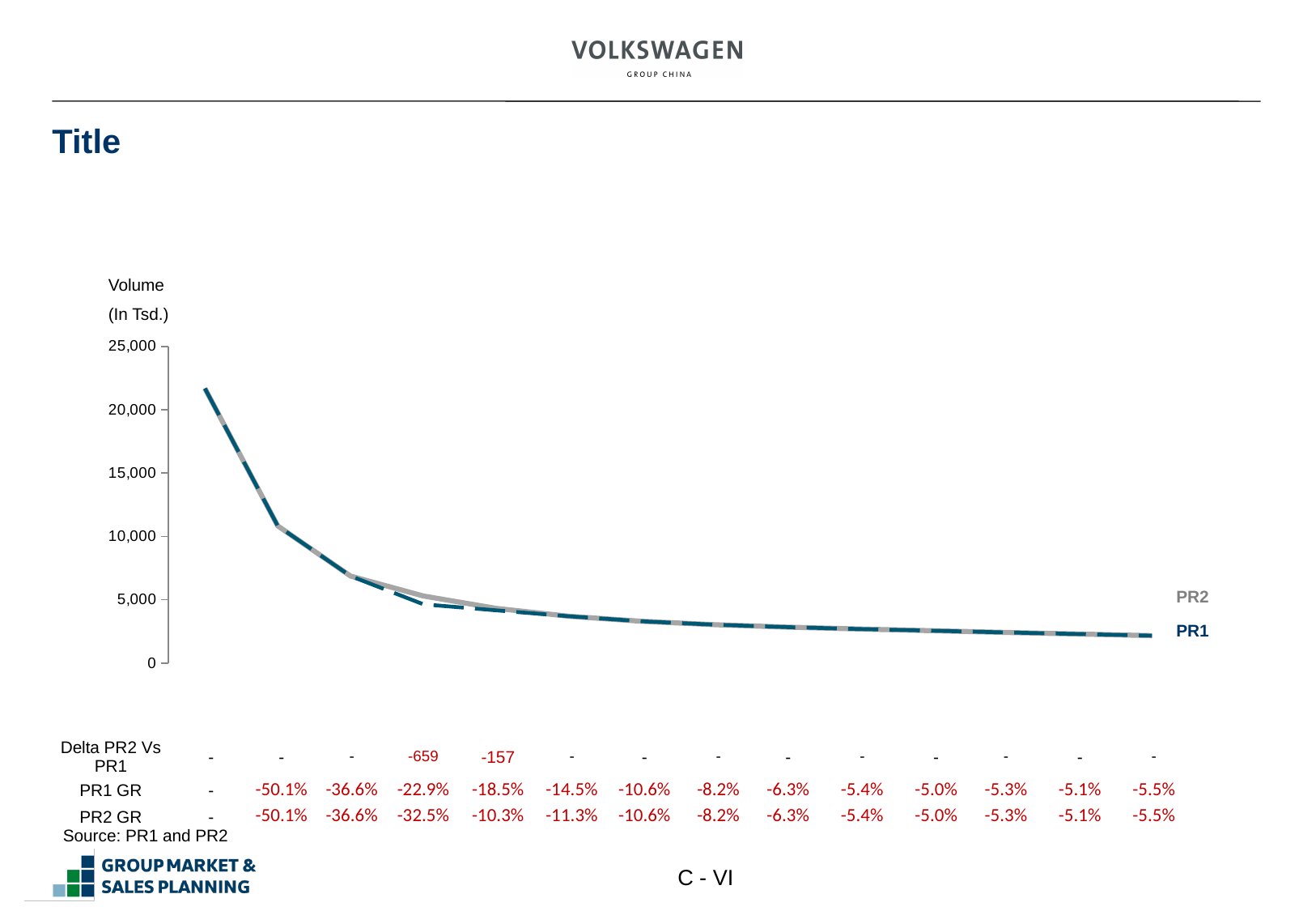

# Title
Volume
 (In Tsd.)

[unsupported chart]

PR2
PR1
| Delta PR2 Vs PR1 | - | - | - | -659 | -157 | - | - | - | - | - | - | - | - | - |
| --- | --- | --- | --- | --- | --- | --- | --- | --- | --- | --- | --- | --- | --- | --- |
| PR1 GR | - | -50.1% | -36.6% | -22.9% | -18.5% | -14.5% | -10.6% | -8.2% | -6.3% | -5.4% | -5.0% | -5.3% | -5.1% | -5.5% |
| PR2 GR | - | -50.1% | -36.6% | -32.5% | -10.3% | -11.3% | -10.6% | -8.2% | -6.3% | -5.4% | -5.0% | -5.3% | -5.1% | -5.5% |
Source: PR1 and PR2